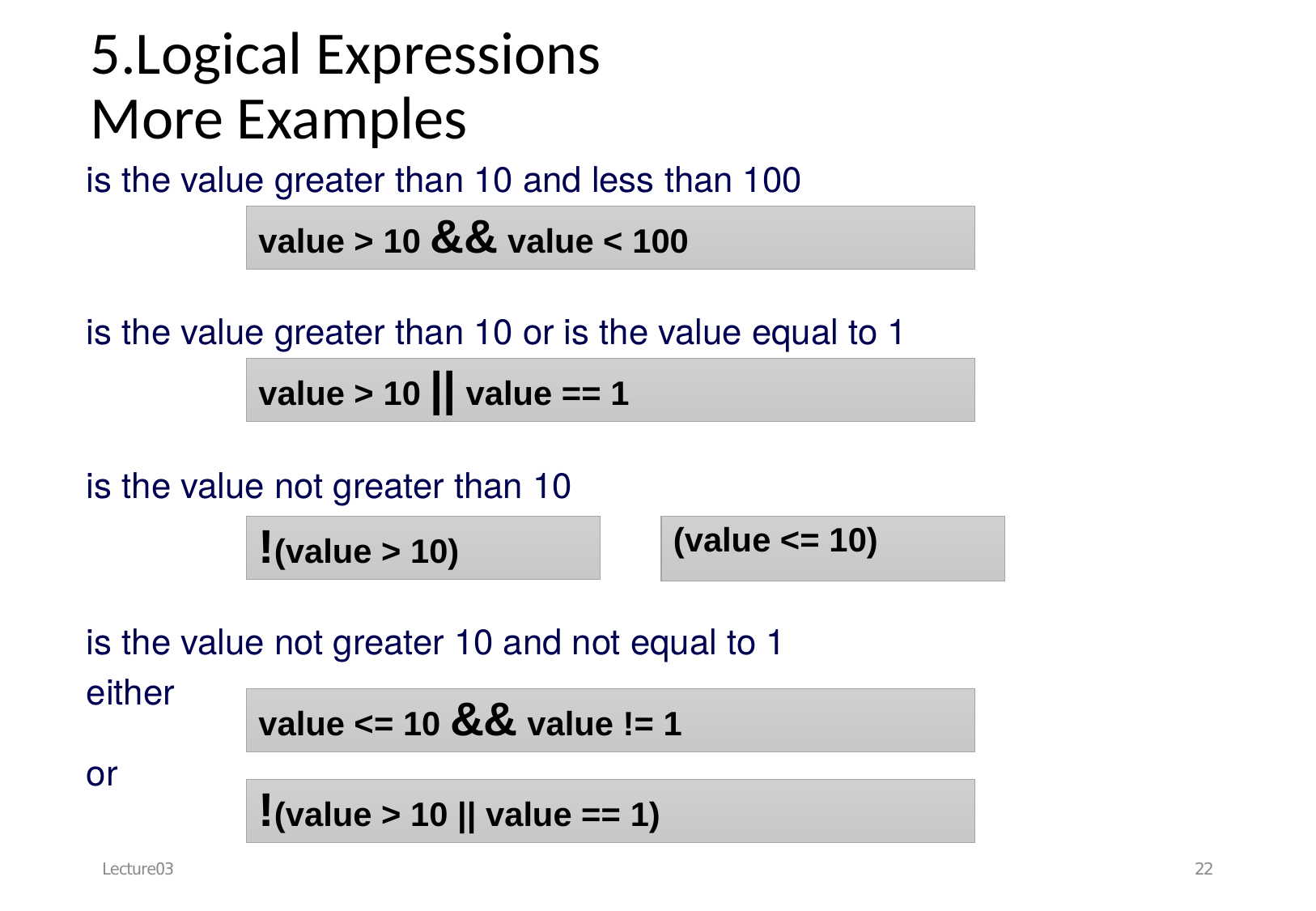

# 5.Logical Expressions More Examples
is the value greater than 10 and less than 100
value > 10 && value < 100
is the value greater than 10 or is the value equal to 1
value > 10 || value == 1
is the value not greater than 10
!(value > 10)
(value <= 10)
is the value not greater 10 and not equal to 1
either
value <= 10 && value != 1
or
!(value > 10 || value == 1)
Lecture03
22